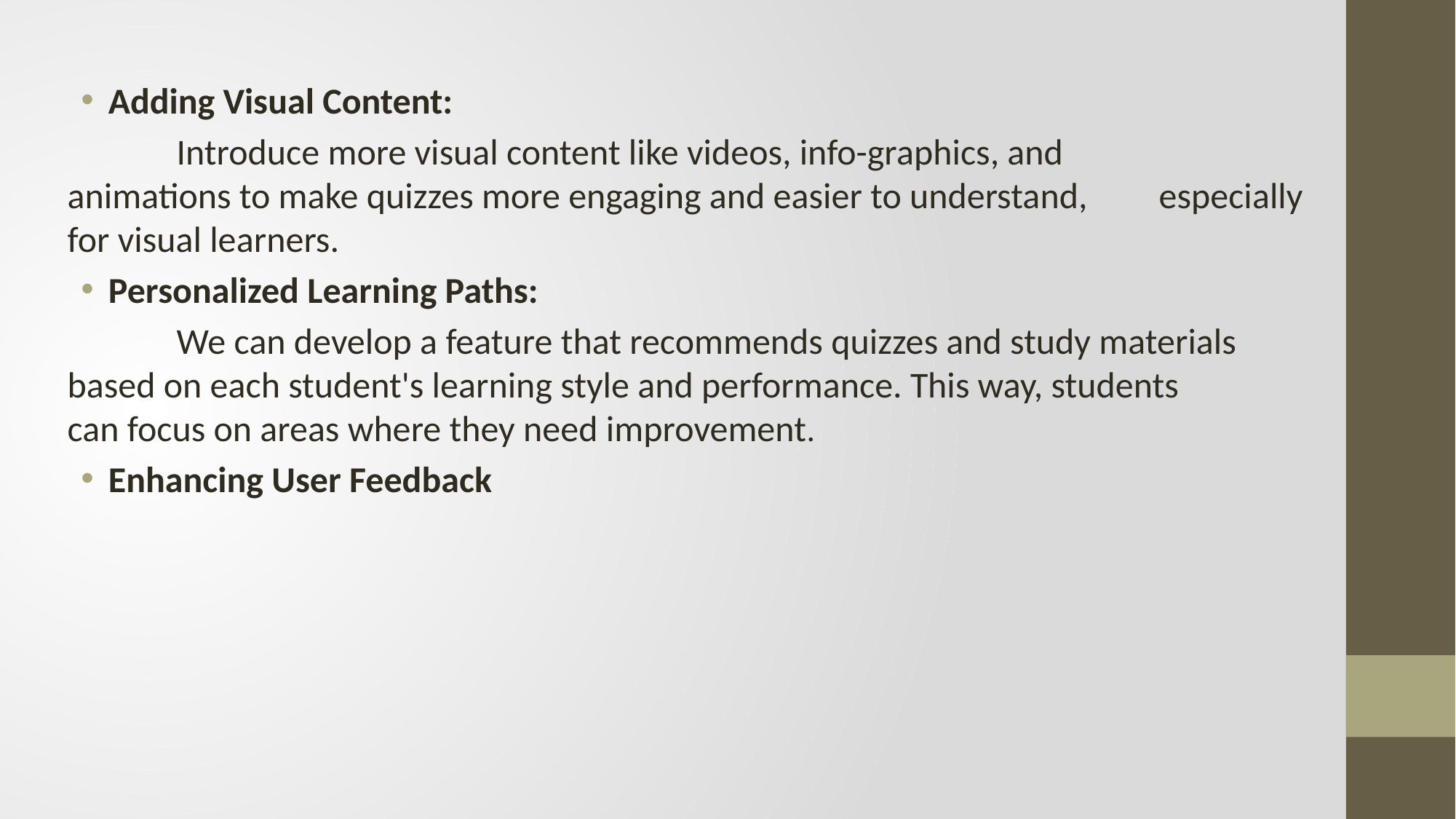

Adding Visual Content:
	Introduce more visual content like videos, info-graphics, and 	animations to make quizzes more engaging and easier to understand, 	especially for visual learners.
Personalized Learning Paths:
	We can develop a feature that recommends quizzes and study materials 	based on each student's learning style and performance. This way, students 	can focus on areas where they need improvement.
Enhancing User Feedback